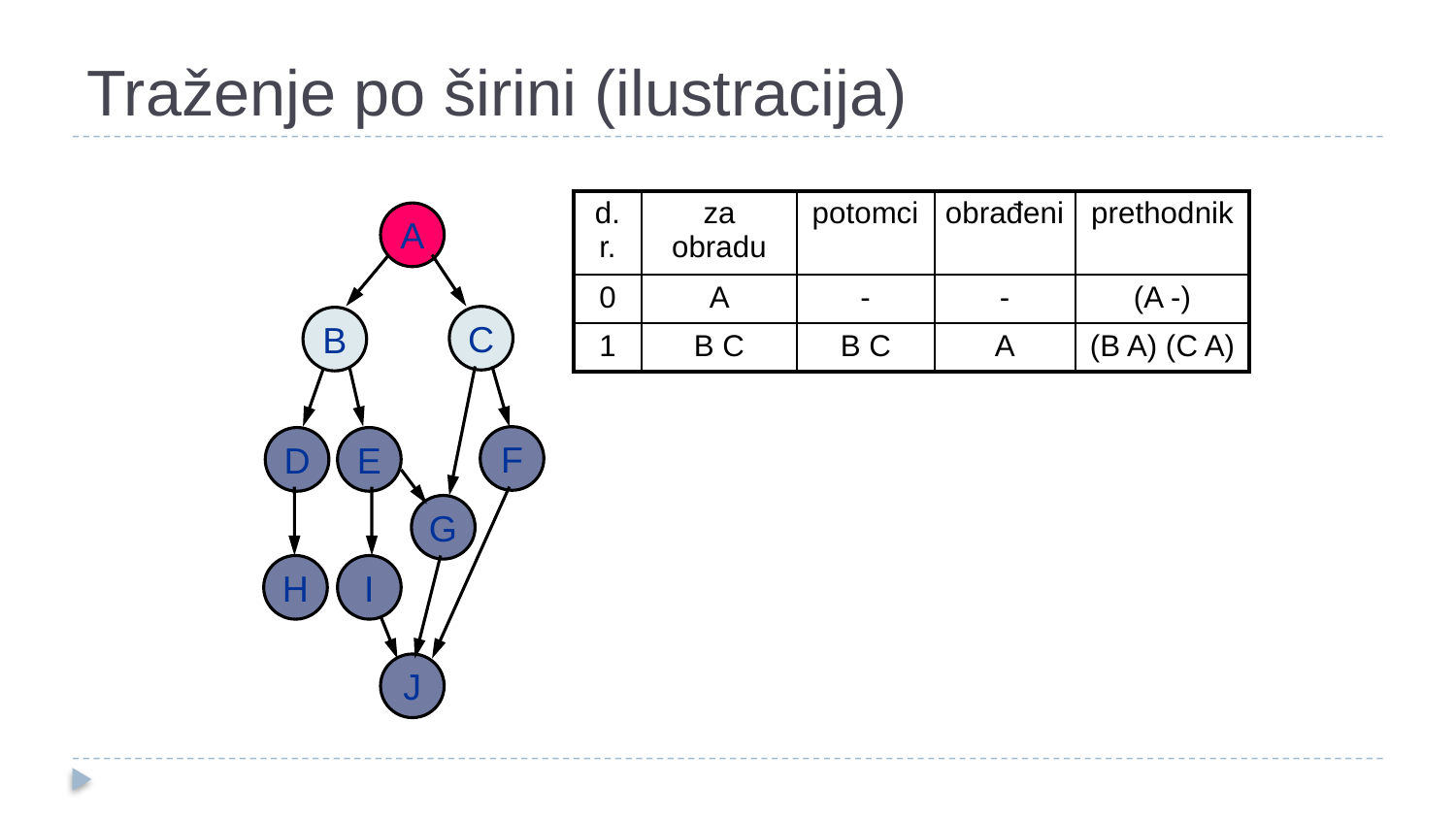

# Traženje po širini (ilustracija)
| d. r. | za obradu | potomci | obrađeni | prethodnik |
| --- | --- | --- | --- | --- |
| 0 | A | - | - | (A -) |
| 1 | B C | B C | A | (B A) (C A) |
A

C
B

F
D
E

G
H
I

J